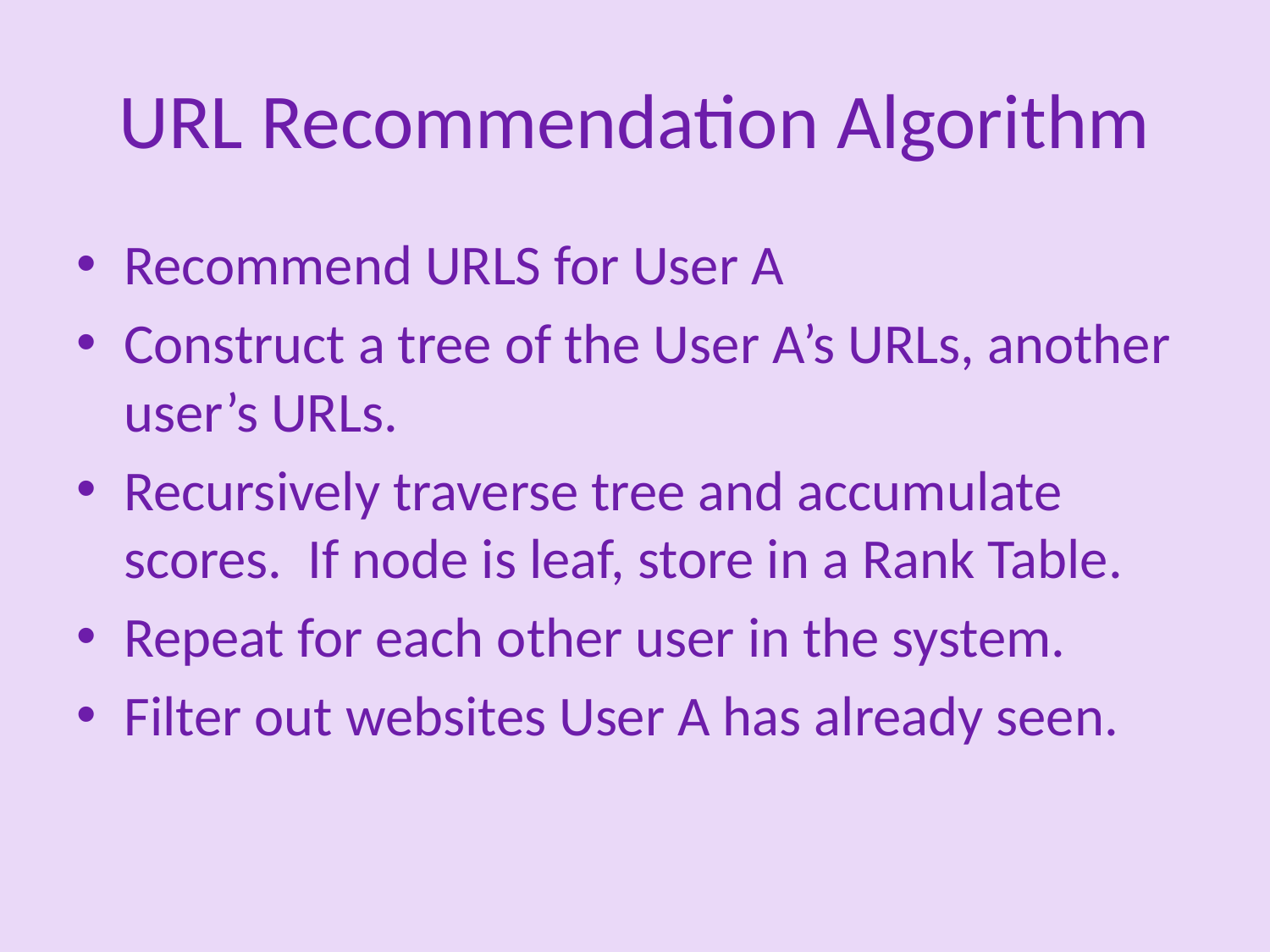

# URL Recommendation Algorithm
Recommend URLS for User A
Construct a tree of the User A’s URLs, another user’s URLs.
Recursively traverse tree and accumulate scores.  If node is leaf, store in a Rank Table.
Repeat for each other user in the system.
Filter out websites User A has already seen.